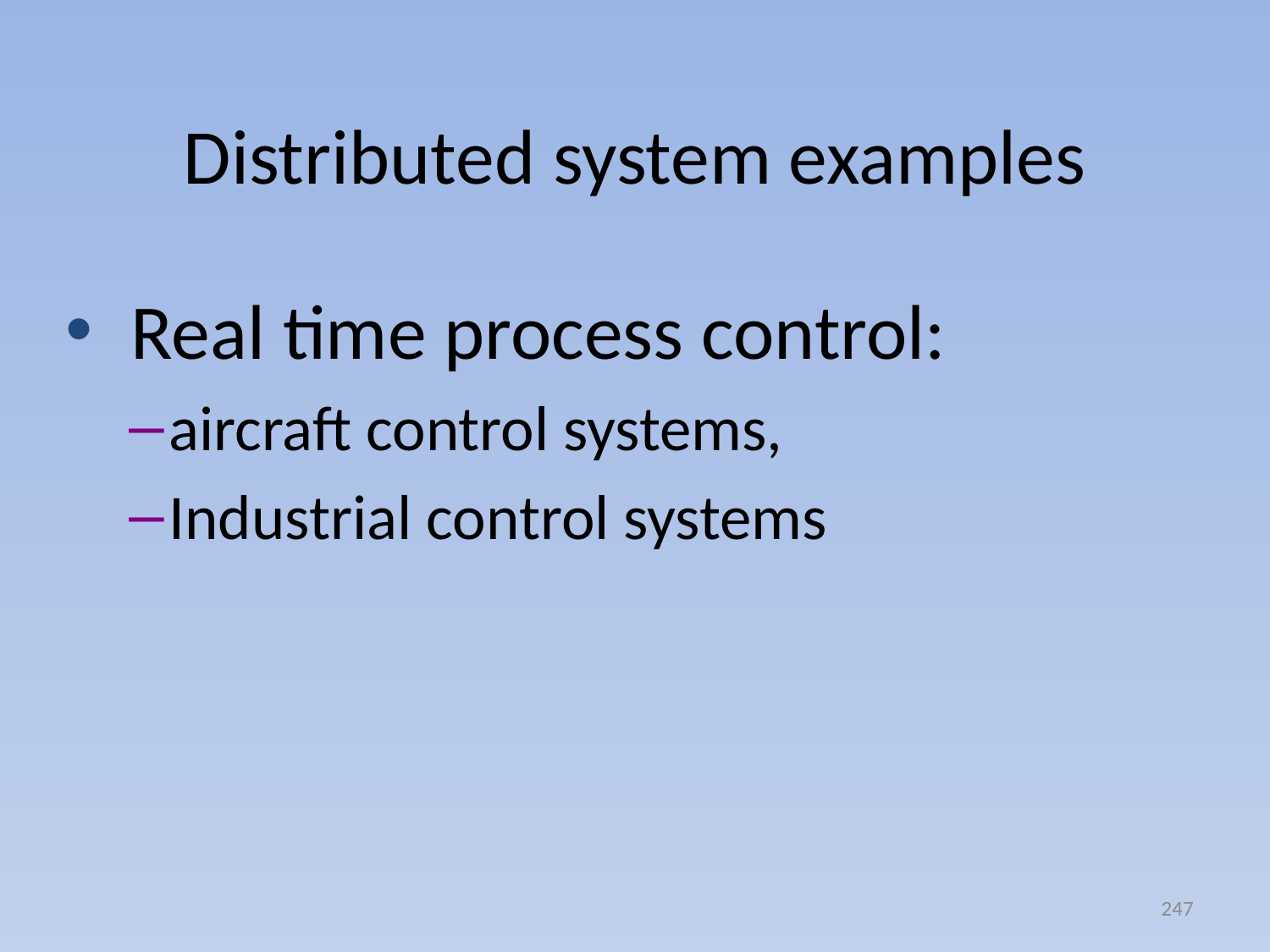

# Distributed system examples
 Real time process control:
aircraft control systems,
Industrial control systems
247